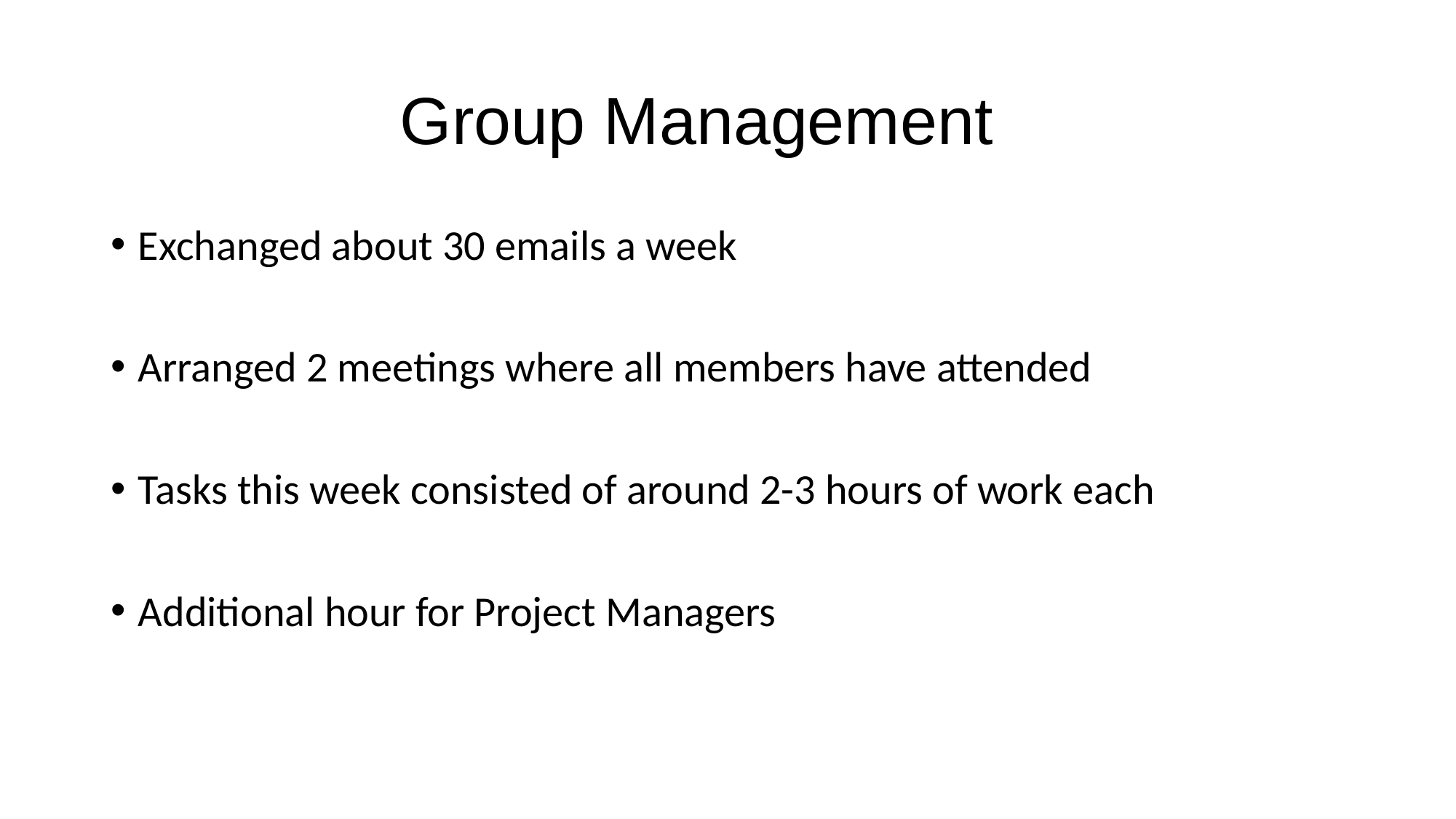

# Group Management
Exchanged about 30 emails a week

Arranged 2 meetings where all members have attended

Tasks this week consisted of around 2-3 hours of work each

Additional hour for Project Managers